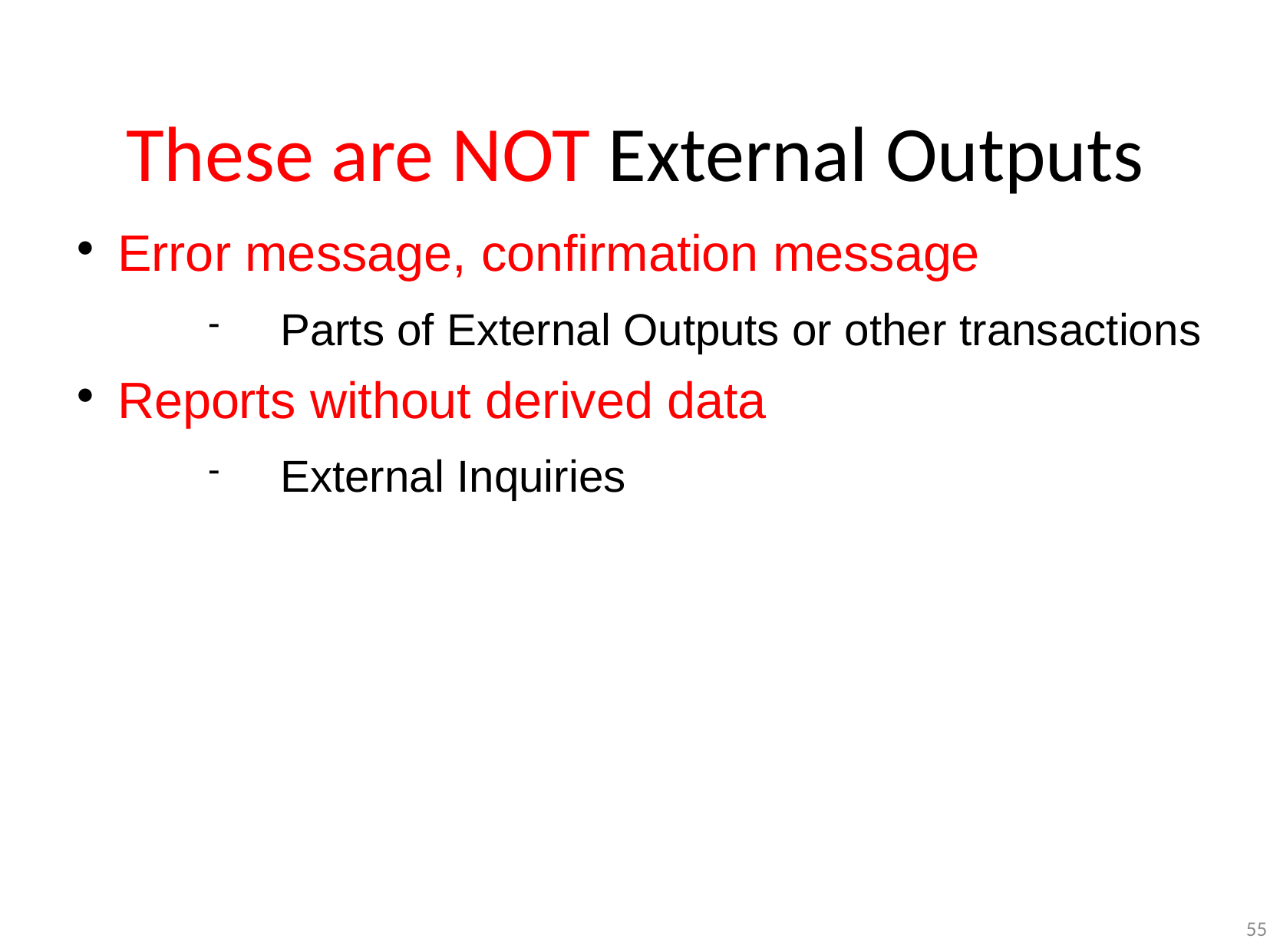

# These are NOT External Outputs
Error message, confirmation message
Parts of External Outputs or other transactions
Reports without derived data
External Inquiries
55